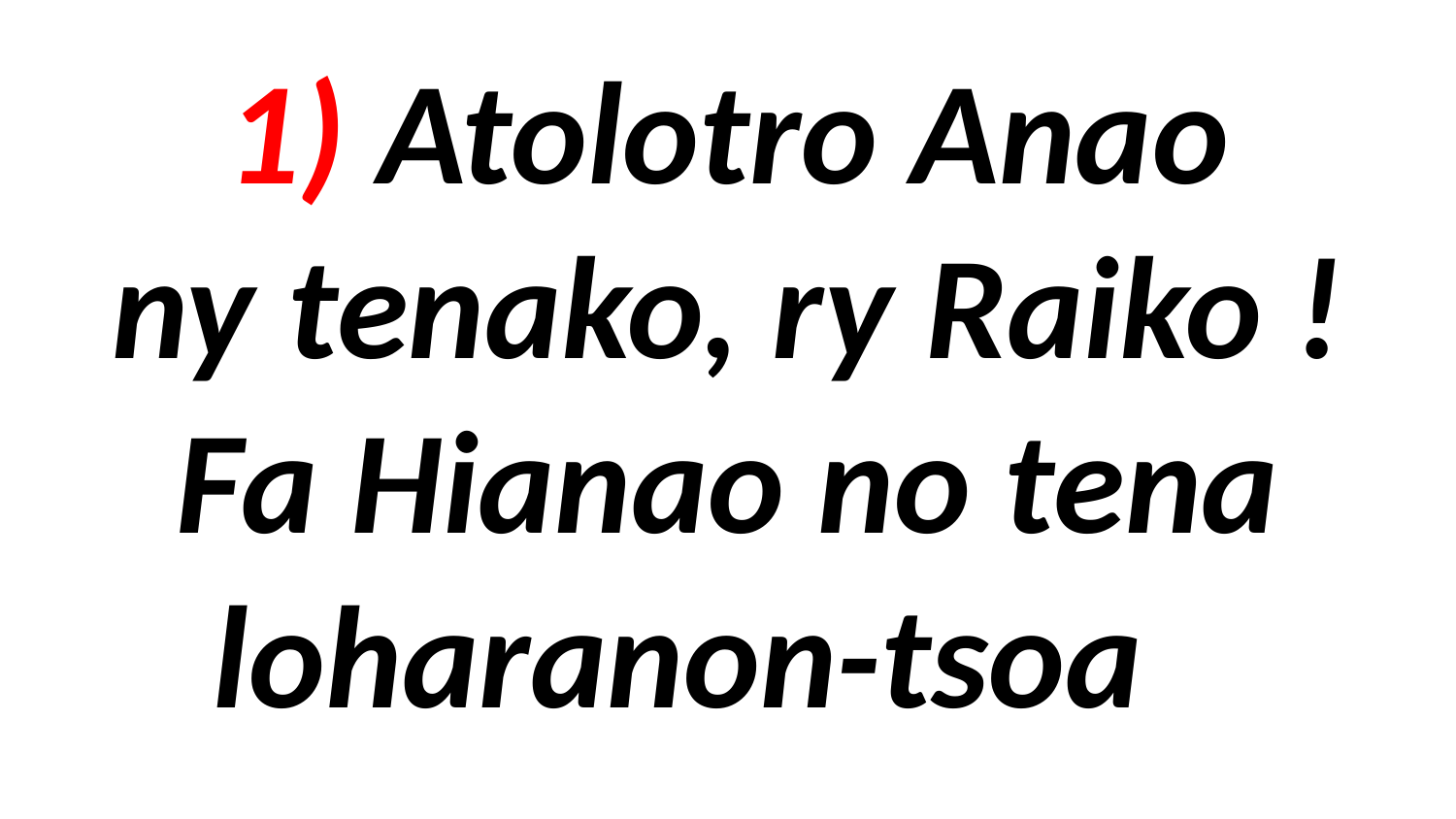

# 1) Atolotro Anao ny tenako, ry Raiko ! Fa Hianao no tena loharanon-tsoa